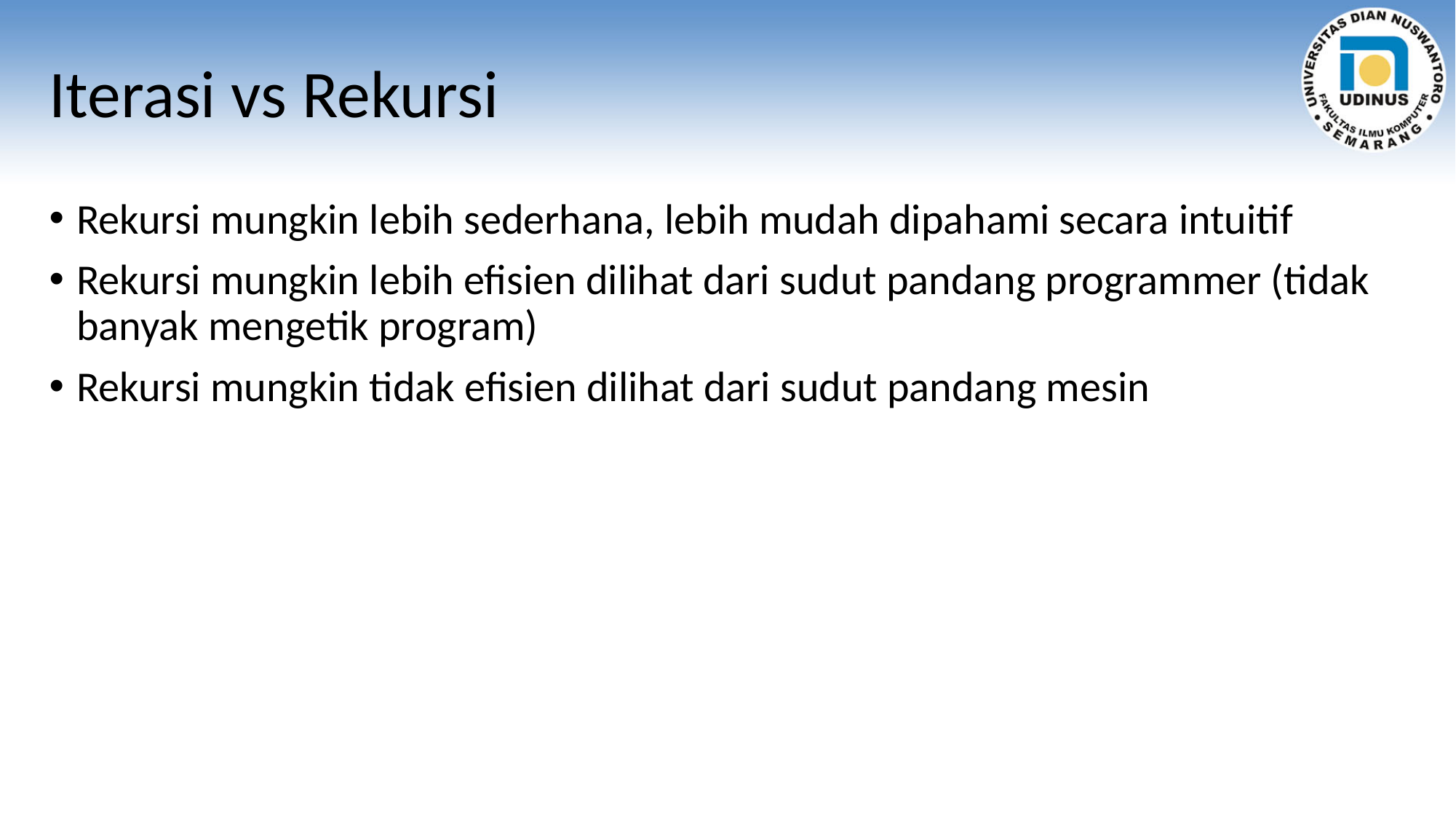

# Iterasi vs Rekursi
Rekursi mungkin lebih sederhana, lebih mudah dipahami secara intuitif
Rekursi mungkin lebih efisien dilihat dari sudut pandang programmer (tidak banyak mengetik program)
Rekursi mungkin tidak efisien dilihat dari sudut pandang mesin